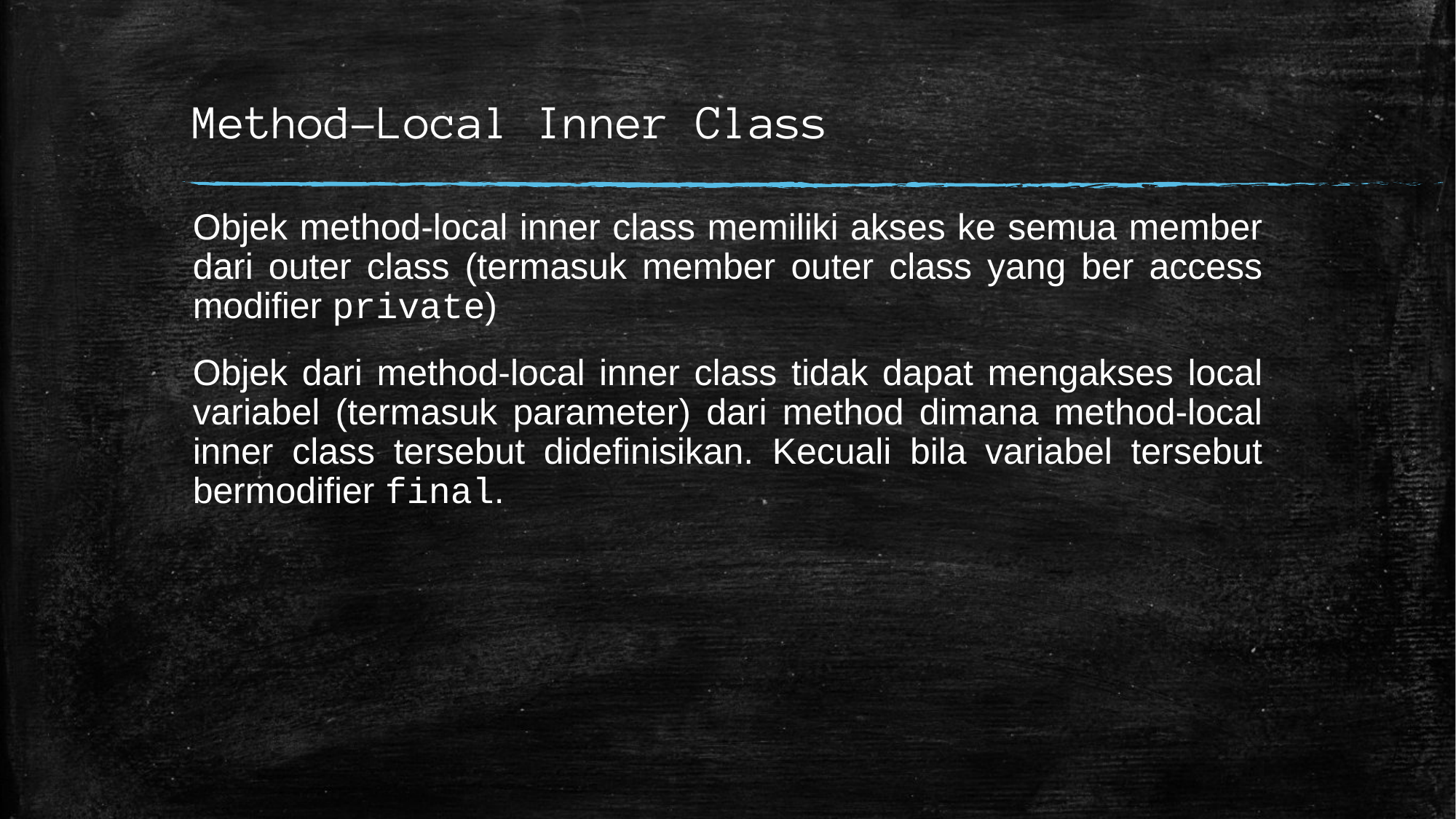

# Method-Local Inner Class
Objek method-local inner class memiliki akses ke semua member dari outer class (termasuk member outer class yang ber access modifier private)
Objek dari method-local inner class tidak dapat mengakses local variabel (termasuk parameter) dari method dimana method-local inner class tersebut didefinisikan. Kecuali bila variabel tersebut bermodifier final.